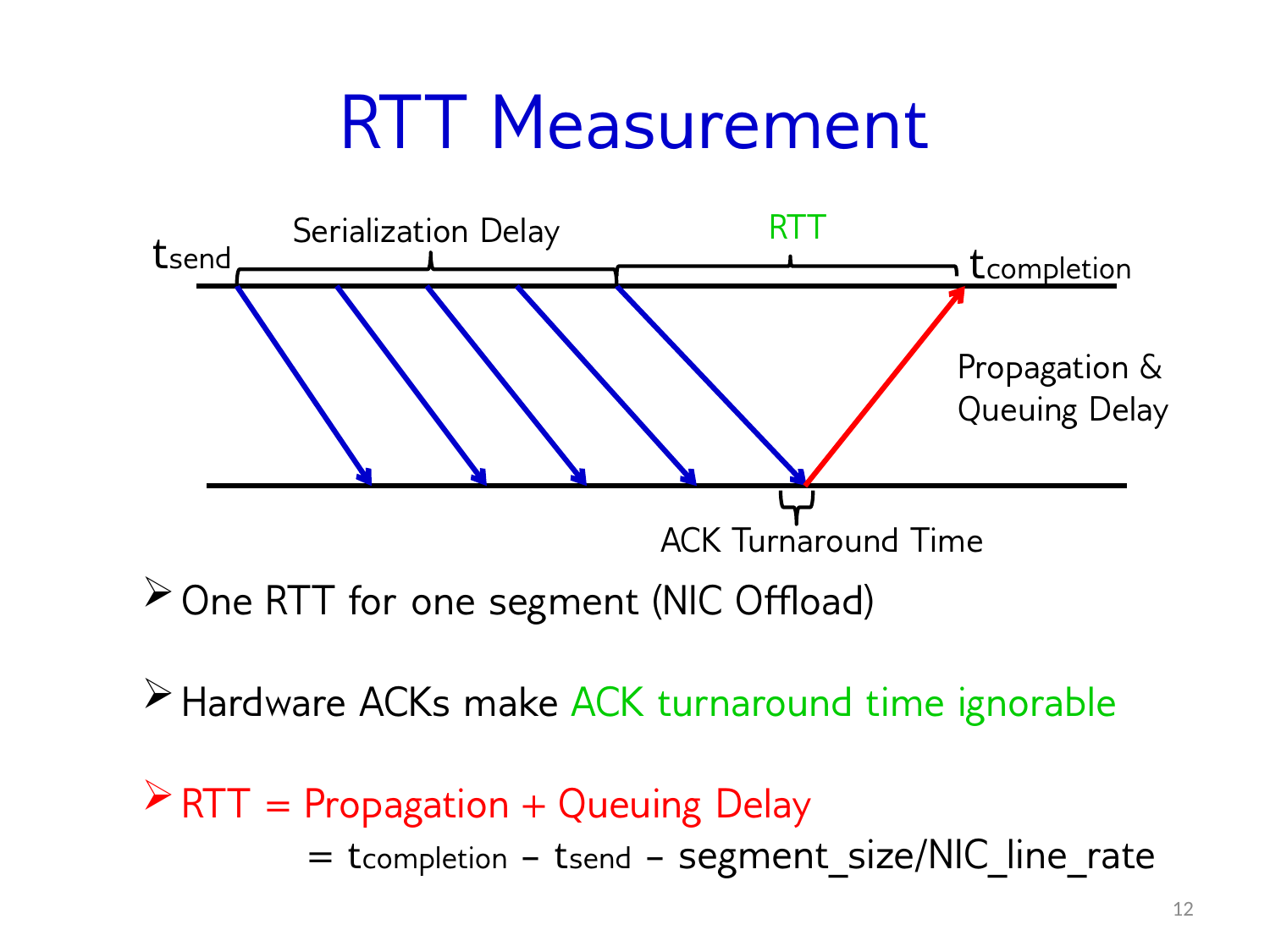

# RTT Measurement

RTT
Serialization Delay
tsend
tcompletion
Propagation &
Queuing Delay

ACK Turnaround Time
One RTT for one segment (NIC Offload)

Hardware ACKs make ACK turnaround time ignorable

RTT = Propagation + Queuing Delay
             = tcompletion – tsend – segment_size/NIC_line_rate
12